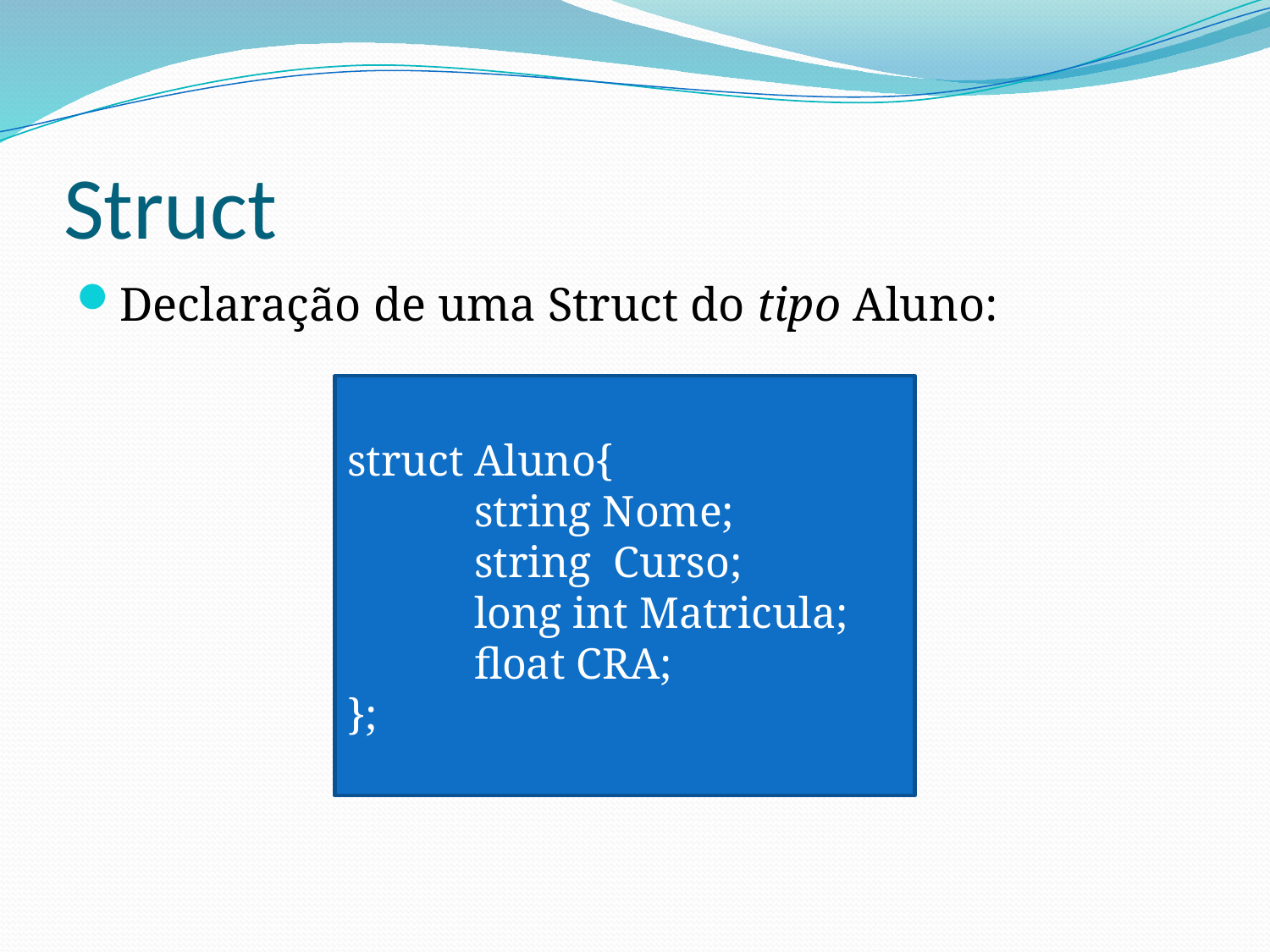

# Struct
Declaração de uma Struct do tipo Aluno:

struct Aluno{
	string Nome;
	string  Curso;
	long int Matricula;
 	float CRA;
};